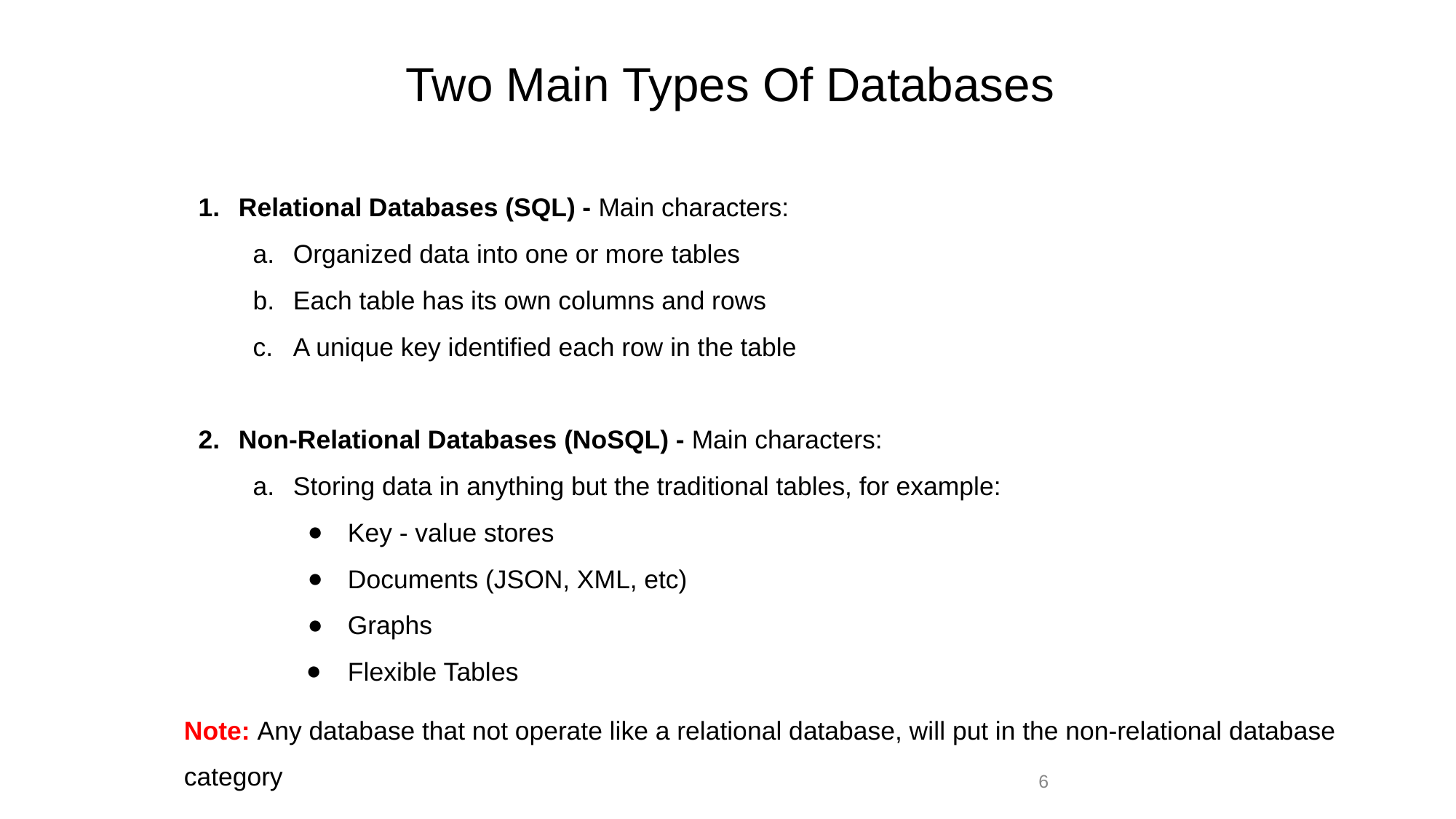

Two Main Types Of Databases

Relational Databases (SQL) - Main characters:
Organized data into one or more tables
Each table has its own columns and rows
A unique key identified each row in the table
Non-Relational Databases (NoSQL) - Main characters:
Storing data in anything but the traditional tables, for example:
Key - value stores
Documents (JSON, XML, etc)
Graphs
Flexible Tables
Note: Any database that not operate like a relational database, will put in the non-relational database category

6